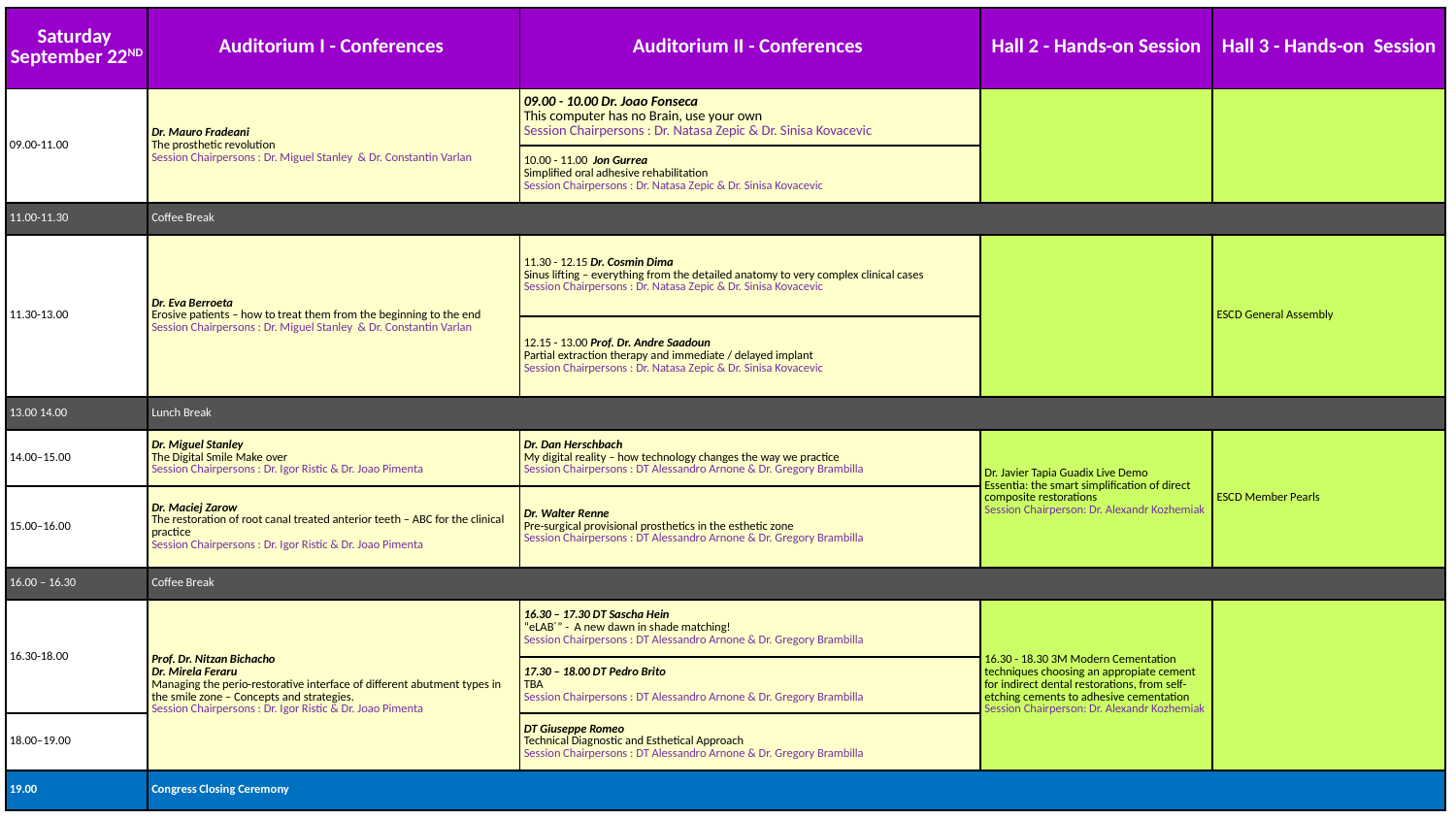

| Saturday September 22ND | Auditorium I - Conferences | Auditorium II - Conferences | Hall 2 - Hands-on Session | Hall 3 - Hands-on Session |
| --- | --- | --- | --- | --- |
| 09.00-11.00 | Dr. Mauro Fradeani The prosthetic revolution Session Chairpersons : Dr. Miguel Stanley & Dr. Constantin Varlan | 09.00 - 10.00 Dr. Joao Fonseca This computer has no Brain, use your own Session Chairpersons : Dr. Natasa Zepic & Dr. Sinisa Kovacevic |  |  |
|  |  | 10.00 - 11.00 Jon Gurrea Simplified oral adhesive rehabilitation Session Chairpersons : Dr. Natasa Zepic & Dr. Sinisa Kovacevic |  |  |
| 11.00-11.30 | Coffee Break |  |  |  |
| 11.30-13.00 | Dr. Eva Berroeta Erosive patients – how to treat them from the beginning to the end Session Chairpersons : Dr. Miguel Stanley & Dr. Constantin Varlan | 11.30 - 12.15 Dr. Cosmin Dima Sinus lifting – everything from the detailed anatomy to very complex clinical cases Session Chairpersons : Dr. Natasa Zepic & Dr. Sinisa Kovacevic |  | ESCD General Assembly |
|  |  | 12.15 - 13.00 Prof. Dr. Andre Saadoun Partial extraction therapy and immediate / delayed implant Session Chairpersons : Dr. Natasa Zepic & Dr. Sinisa Kovacevic |  |  |
| 13.00 14.00 | Lunch Break |  |  |  |
| 14.00–15.00 | Dr. Miguel Stanley The Digital Smile Make over Session Chairpersons : Dr. Igor Ristic & Dr. Joao Pimenta | Dr. Dan Herschbach My digital reality – how technology changes the way we practice Session Chairpersons : DT Alessandro Arnone & Dr. Gregory Brambilla | Dr. Javier Tapia Guadix Live Demo Essentia: the smart simplification of direct composite restorations Session Chairperson: Dr. Alexandr Kozhemiak | ESCD Member Pearls |
| 15.00–16.00 | Dr. Maciej Zarow The restoration of root canal treated anterior teeth – ABC for the clinical practice Session Chairpersons : Dr. Igor Ristic & Dr. Joao Pimenta | Dr. Walter Renne Pre-surgical provisional prosthetics in the esthetic zone Session Chairpersons : DT Alessandro Arnone & Dr. Gregory Brambilla |  |  |
| 16.00 – 16.30 | Coffee Break |  |  |  |
| 16.30-18.00 | Prof. Dr. Nitzan Bichacho Dr. Mirela Feraru Managing the perio-restorative interface of different abutment types in the smile zone – Concepts and strategies. Session Chairpersons : Dr. Igor Ristic & Dr. Joao Pimenta | 16.30 – 17.30 DT Sascha Hein “eLAB®” - A new dawn in shade matching! Session Chairpersons : DT Alessandro Arnone & Dr. Gregory Brambilla | 16.30 - 18.30 3M Modern Cementation techniques choosing an appropiate cement for indirect dental restorations, from self-etching cements to adhesive cementation Session Chairperson: Dr. Alexandr Kozhemiak |  |
|  |  | 17.30 – 18.00 DT Pedro Brito TBA Session Chairpersons : DT Alessandro Arnone & Dr. Gregory Brambilla |  |  |
| 18.00–19.00 |  | DT Giuseppe Romeo Technical Diagnostic and Esthetical Approach Session Chairpersons : DT Alessandro Arnone & Dr. Gregory Brambilla |  |  |
| 19.00 | Congress Closing Ceremony |  |  |  |